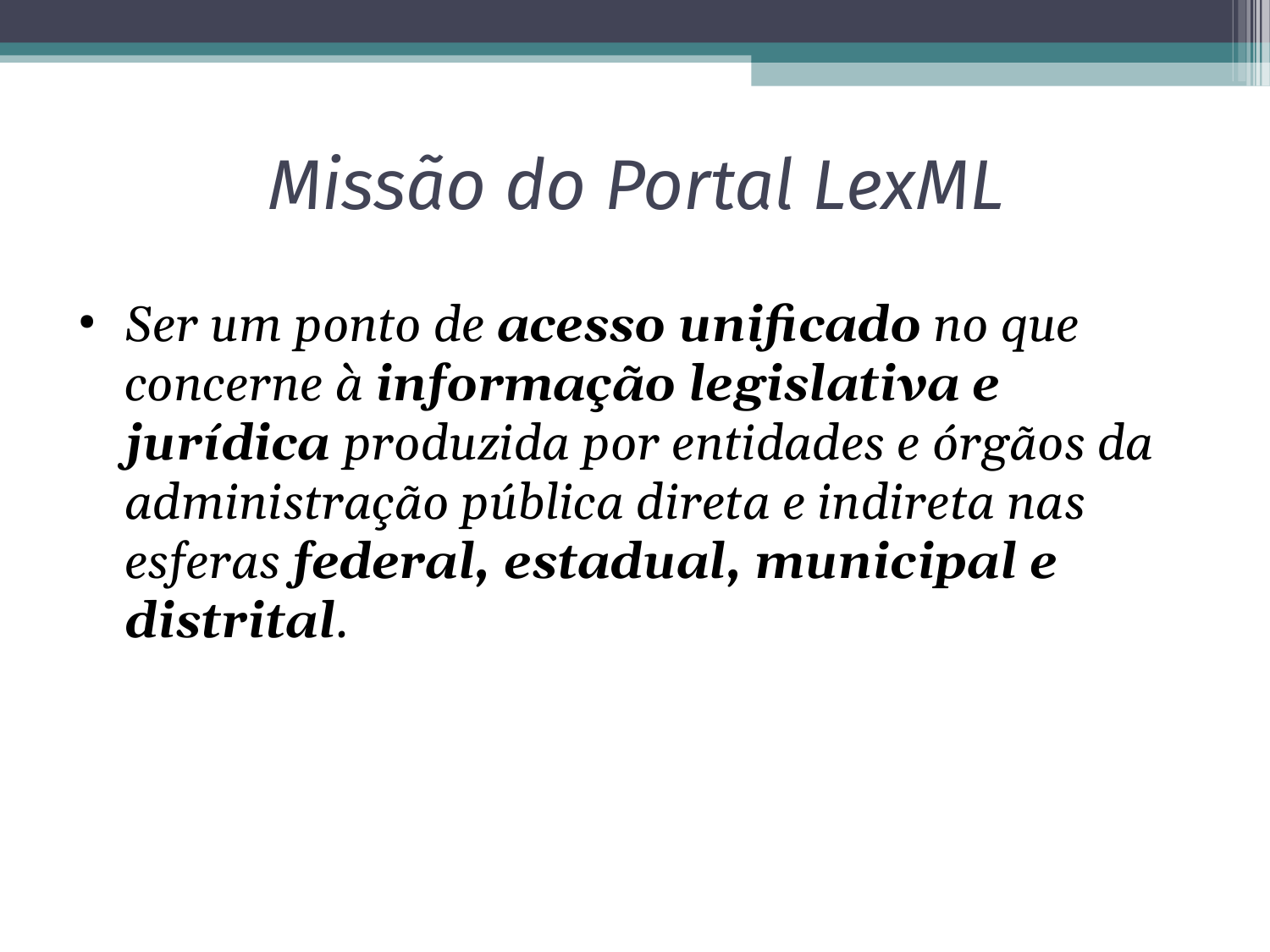

Missão do Portal LexML
Ser um ponto de acesso unificado no que concerne à informação legislativa e jurídica produzida por entidades e órgãos da administração pública direta e indireta nas esferas federal, estadual, municipal e distrital.